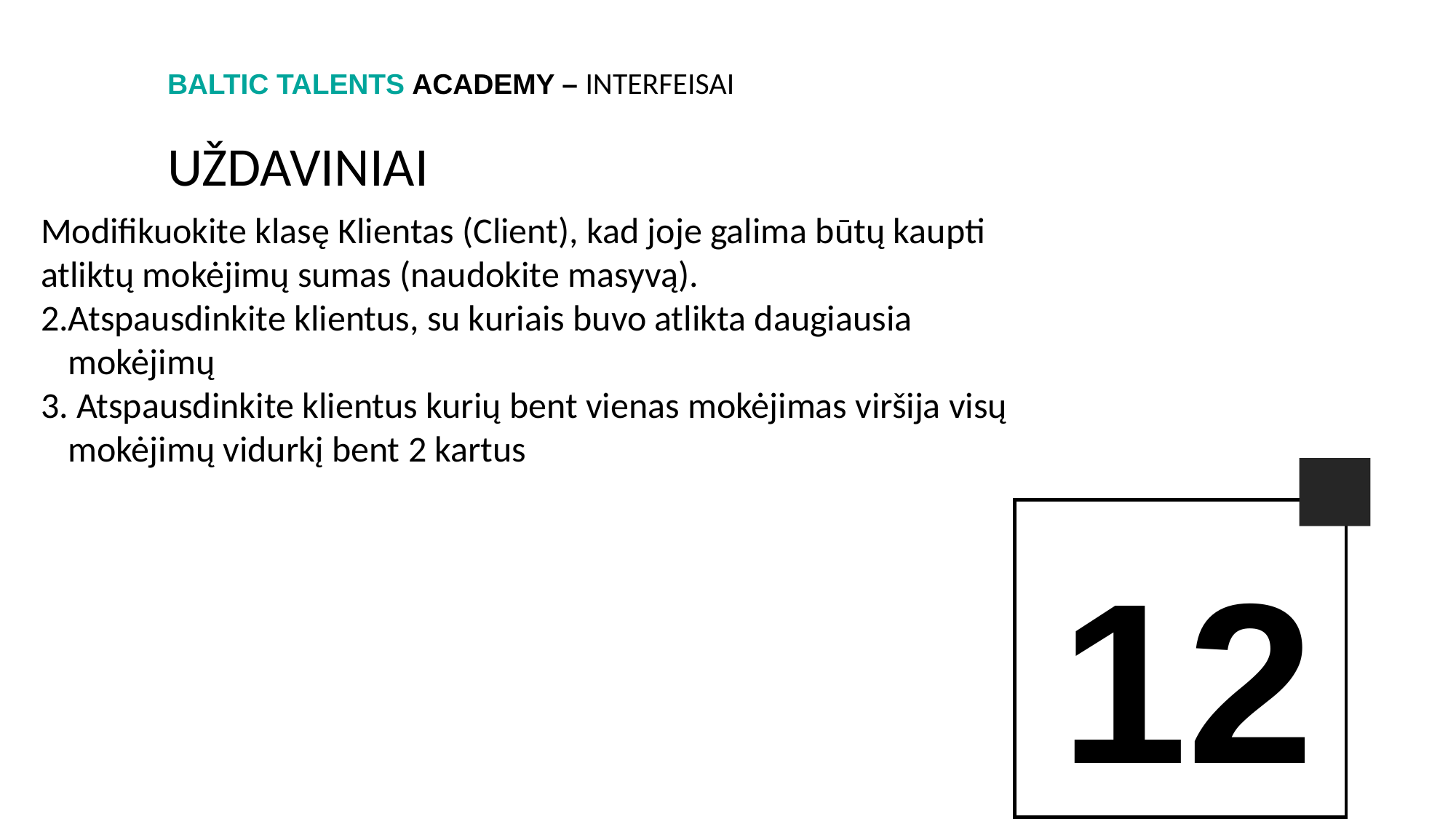

BALTIc TALENTs AcADEMy – Interfeisai
Uždaviniai
Modifikuokite klasę Klientas (Client), kad joje galima būtų kaupti atliktų mokėjimų sumas (naudokite masyvą).
Atspausdinkite klientus, su kuriais buvo atlikta daugiausia mokėjimų
 Atspausdinkite klientus kurių bent vienas mokėjimas viršija visų mokėjimų vidurkį bent 2 kartus

12